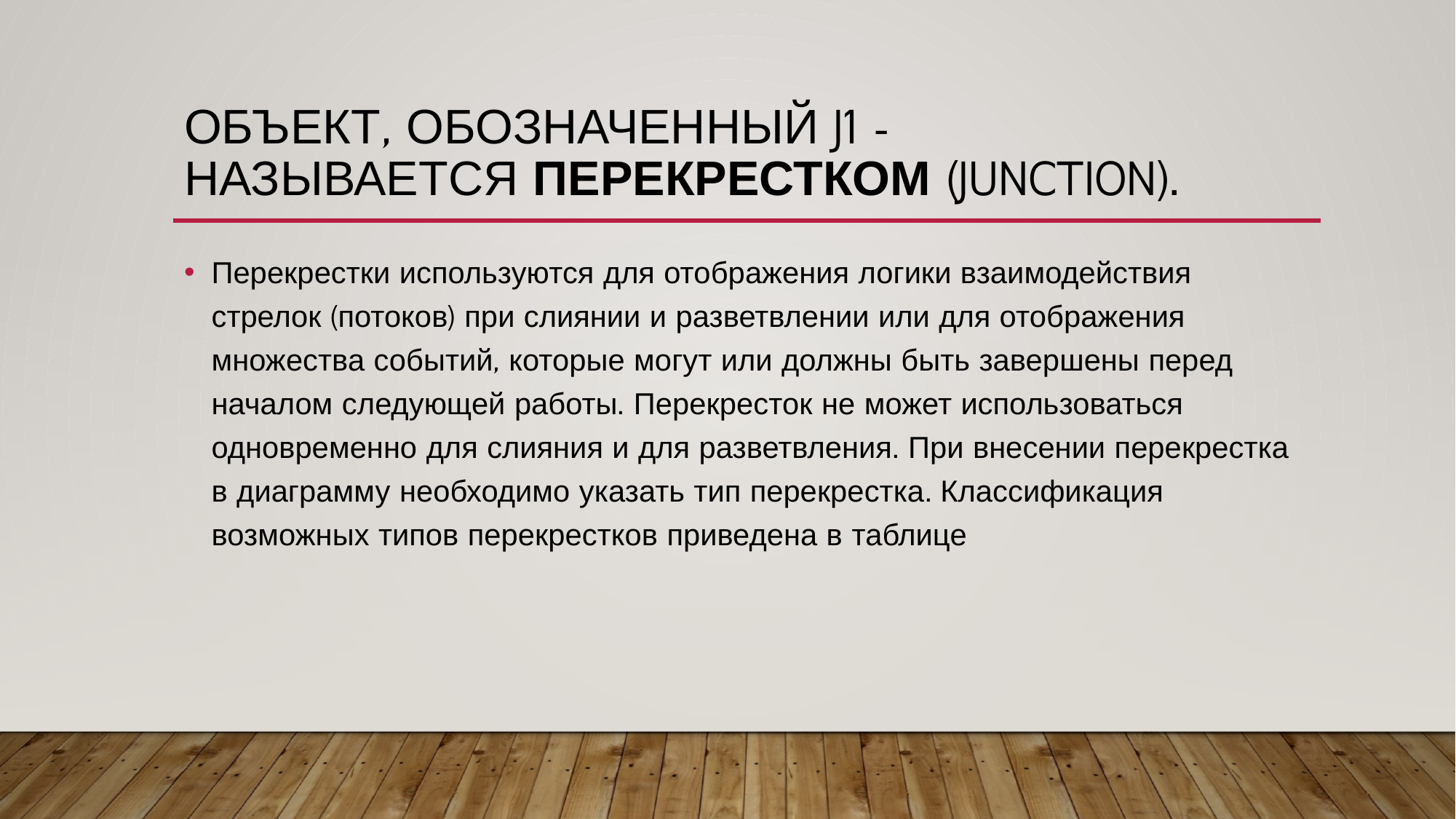

# Объект, обозначенный J1 - называется перекрестком (Junction).
Перекрестки используются для отображения логики взаимодействия стрелок (потоков) при слиянии и разветвлении или для отображения множества событий, которые могут или должны быть завершены перед началом следующей работы. Перекресток не может использоваться одновременно для слияния и для разветвления. При внесении перекрестка в диаграмму необходимо указать тип перекрестка. Классификация возможных типов перекрестков приведена в таблице